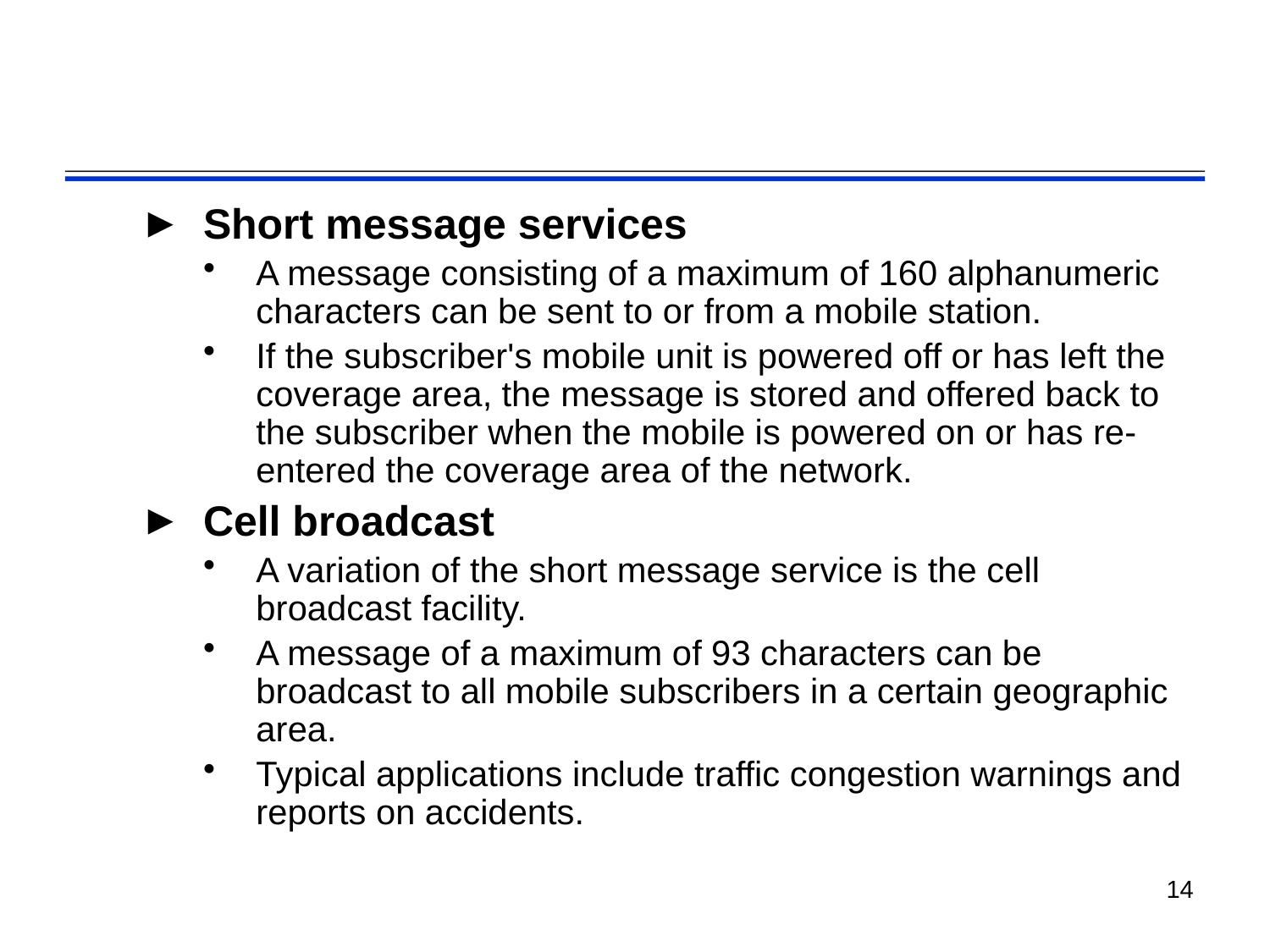

#
Short message services
A message consisting of a maximum of 160 alphanumeric characters can be sent to or from a mobile station.
If the subscriber's mobile unit is powered off or has left the coverage area, the message is stored and offered back to the subscriber when the mobile is powered on or has re-entered the coverage area of the network.
Cell broadcast
A variation of the short message service is the cell broadcast facility.
A message of a maximum of 93 characters can be broadcast to all mobile subscribers in a certain geographic area.
Typical applications include traffic congestion warnings and reports on accidents.

14